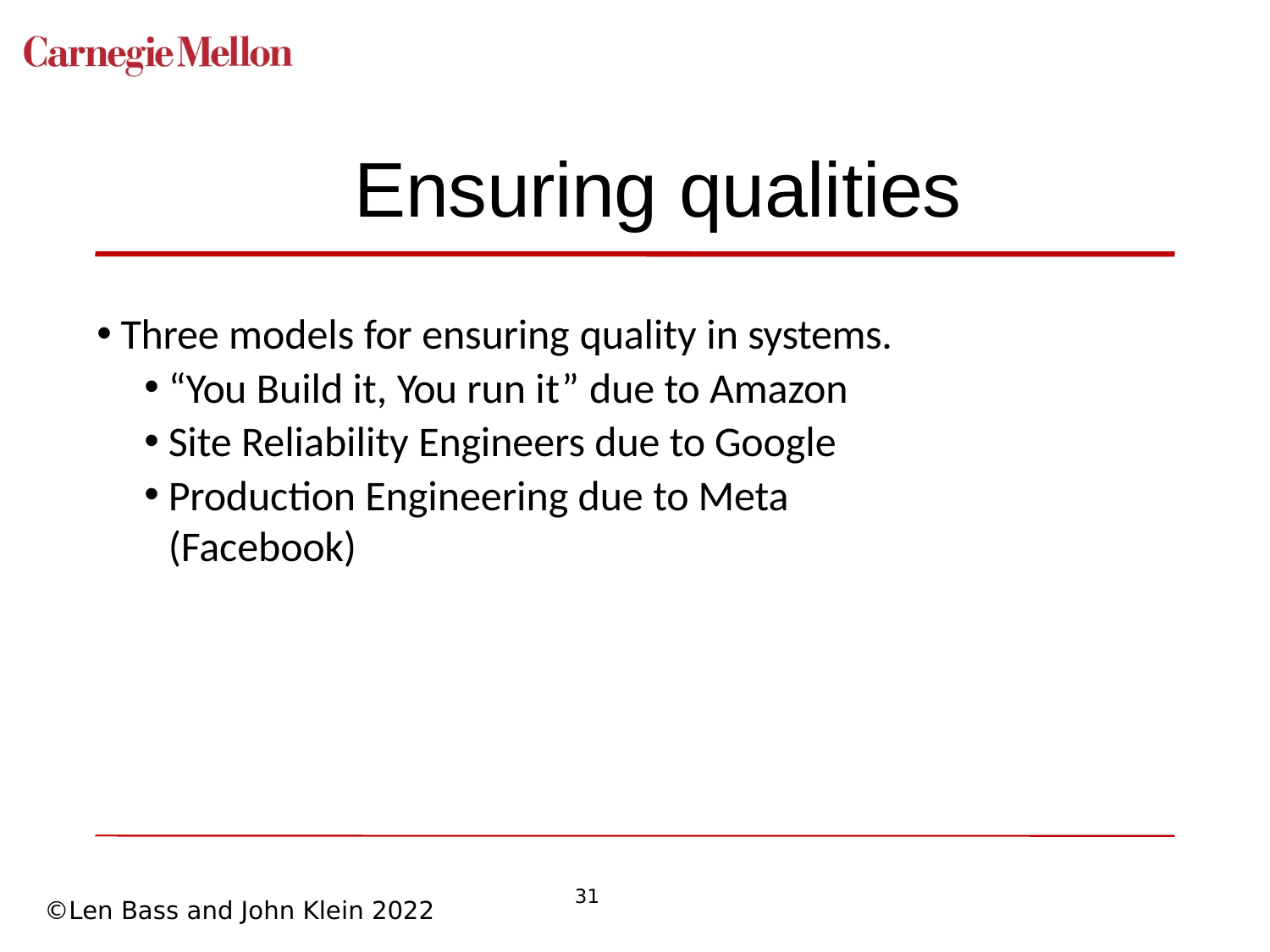

# Ensuring qualities
Three models for ensuring quality in systems.
“You Build it, You run it” due to Amazon
Site Reliability Engineers due to Google
Production Engineering due to Meta (Facebook)
31